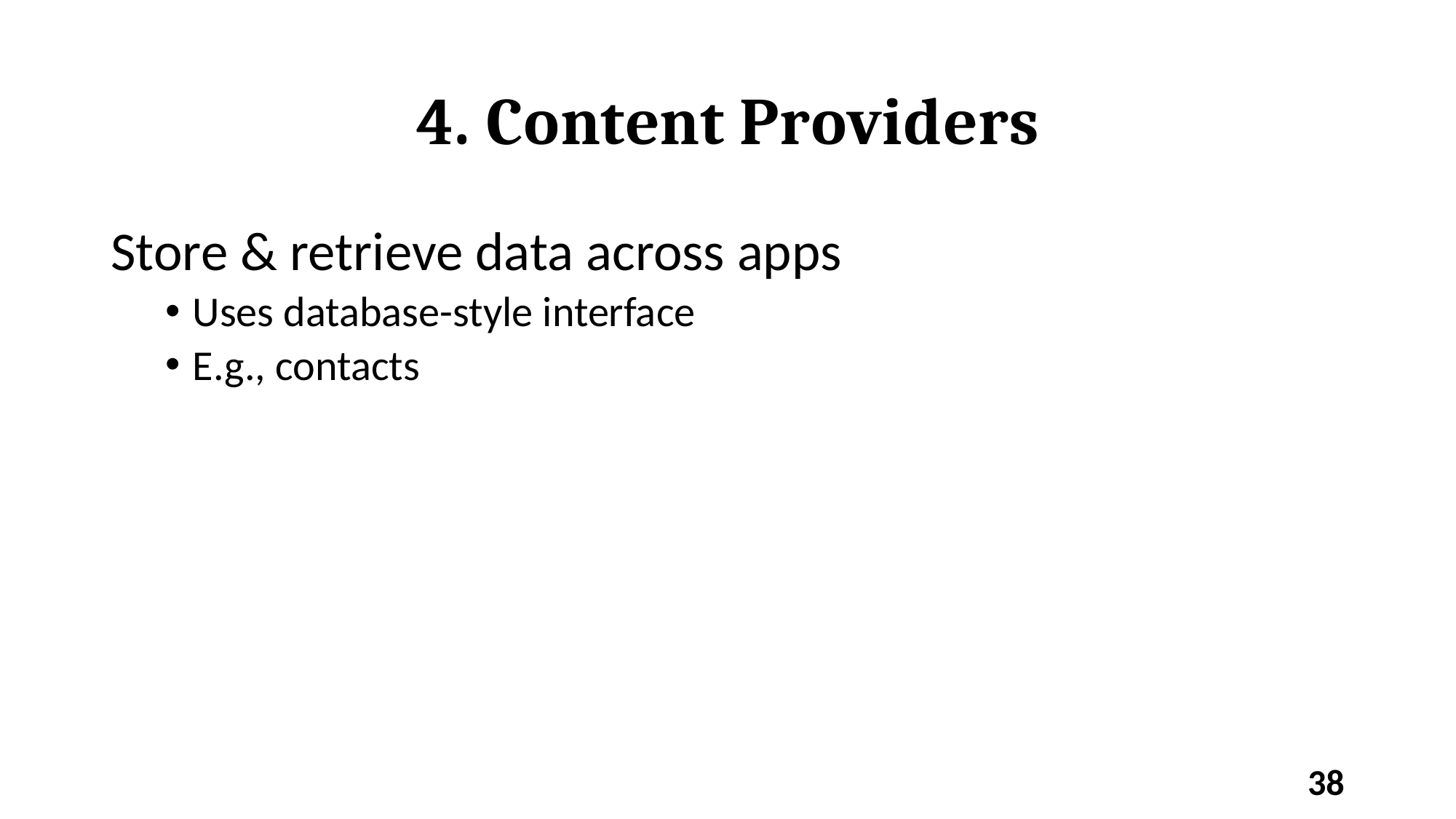

# 4. Content Providers
Store & retrieve data across apps
Uses database-style interface
E.g., contacts
38